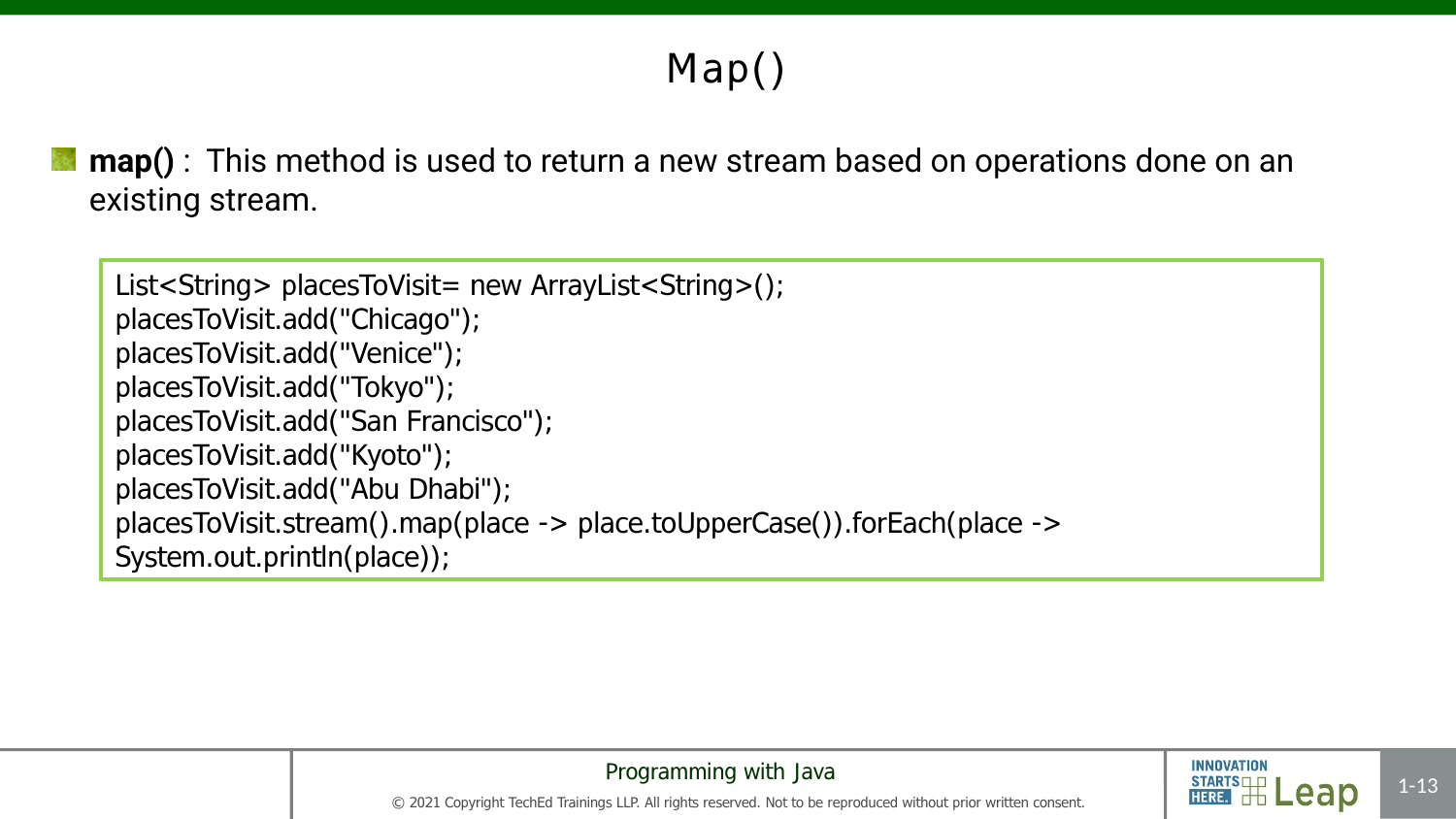

# Map()
map() :  This method is used to return a new stream based on operations done on an existing stream.
List<String> placesToVisit= new ArrayList<String>();
placesToVisit.add("Chicago");
placesToVisit.add("Venice");
placesToVisit.add("Tokyo");
placesToVisit.add("San Francisco");
placesToVisit.add("Kyoto");
placesToVisit.add("Abu Dhabi");
placesToVisit.stream().map(place -> place.toUpperCase()).forEach(place -> System.out.println(place));